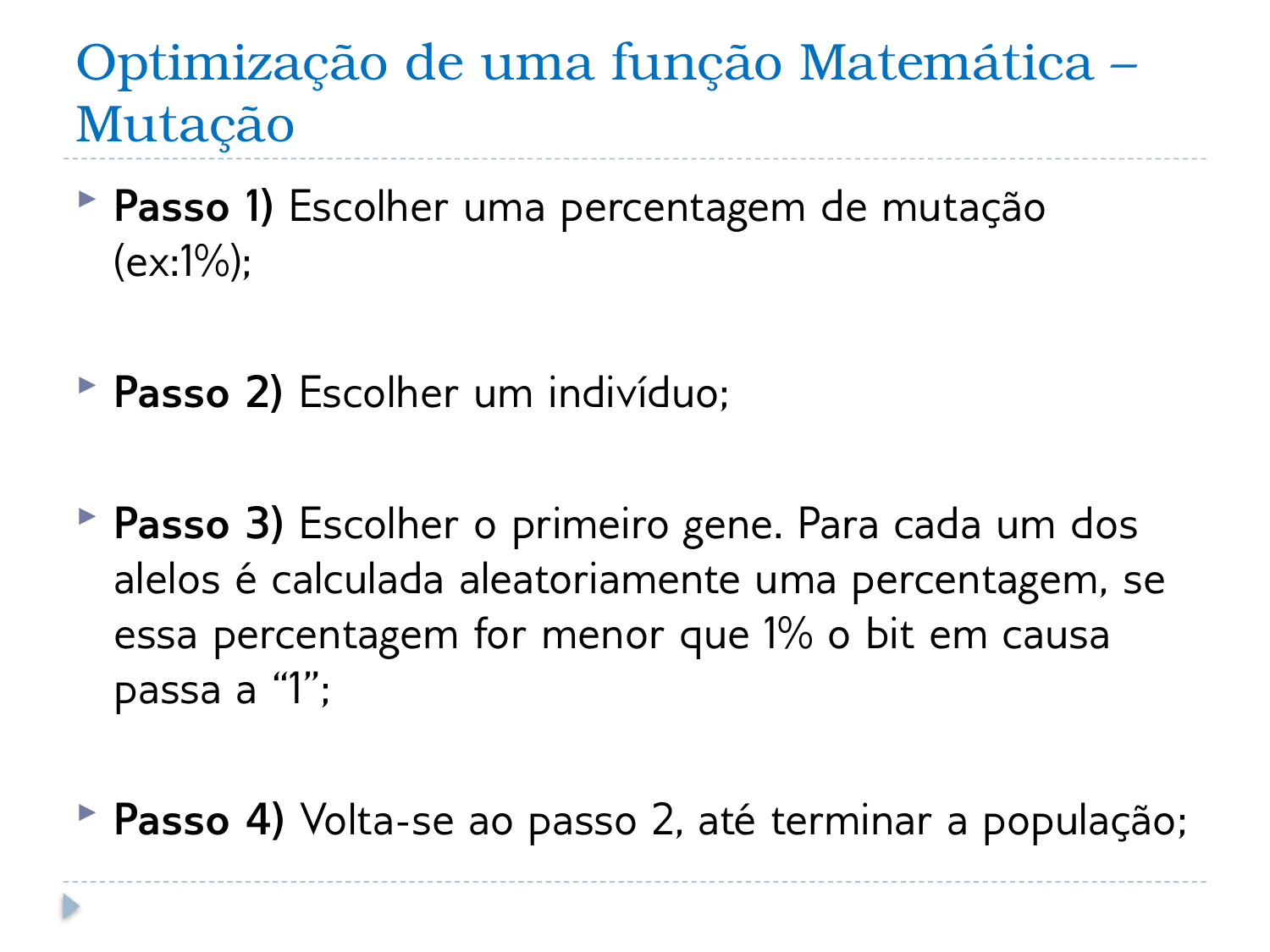

# Optimização de uma função Matemática – Mutação
Passo 1) Escolher uma percentagem de mutação (ex:1%);

Passo 2) Escolher um indivíduo;

Passo 3) Escolher o primeiro gene. Para cada um dos alelos é calculada aleatoriamente uma percentagem, se essa percentagem for menor que 1% o bit em causa passa a “1”;

Passo 4) Volta-se ao passo 2, até terminar a população;